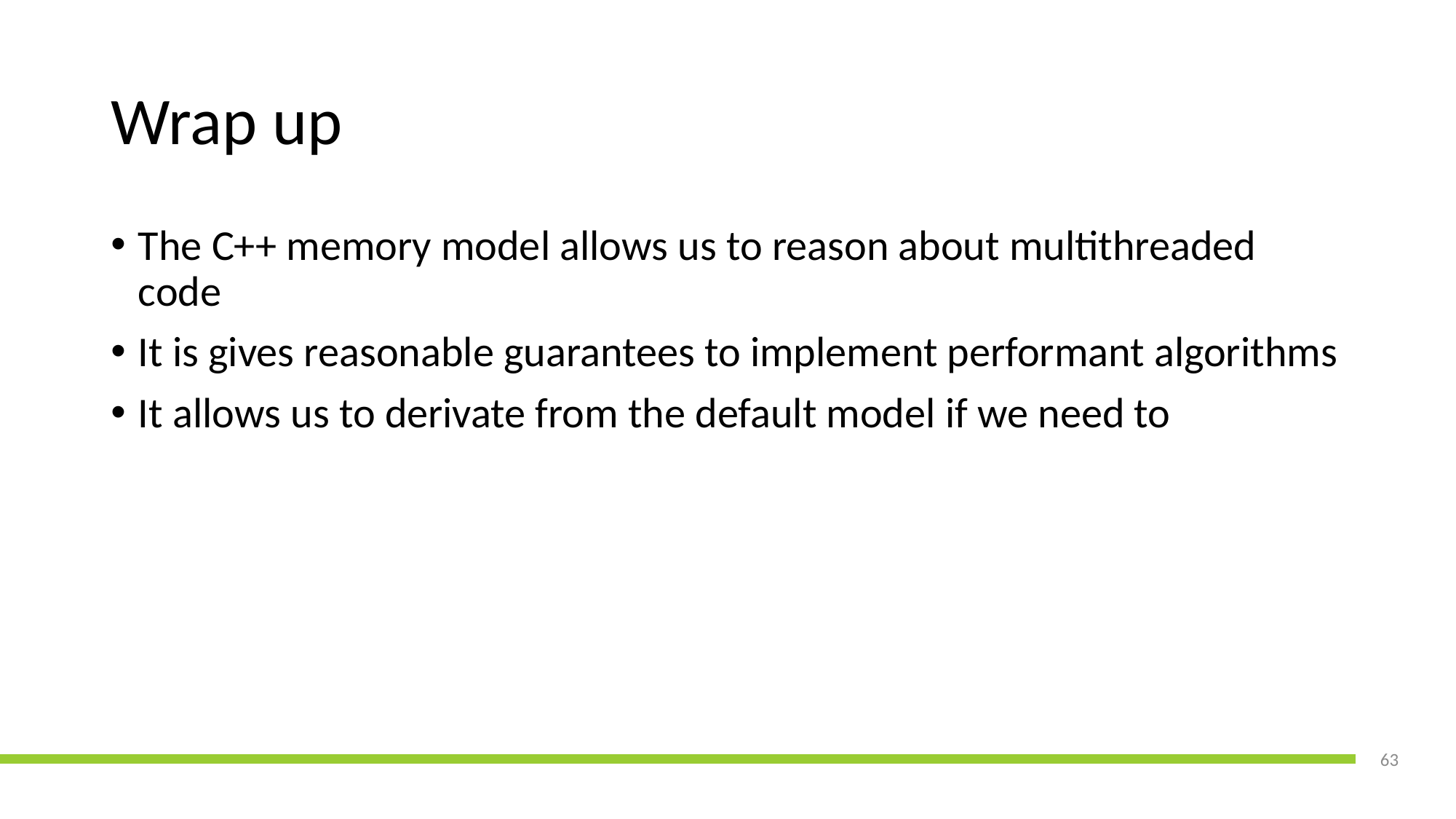

# Wrap up
The C++ memory model allows us to reason about multithreaded code
It is gives reasonable guarantees to implement performant algorithms
It allows us to derivate from the default model if we need to
63